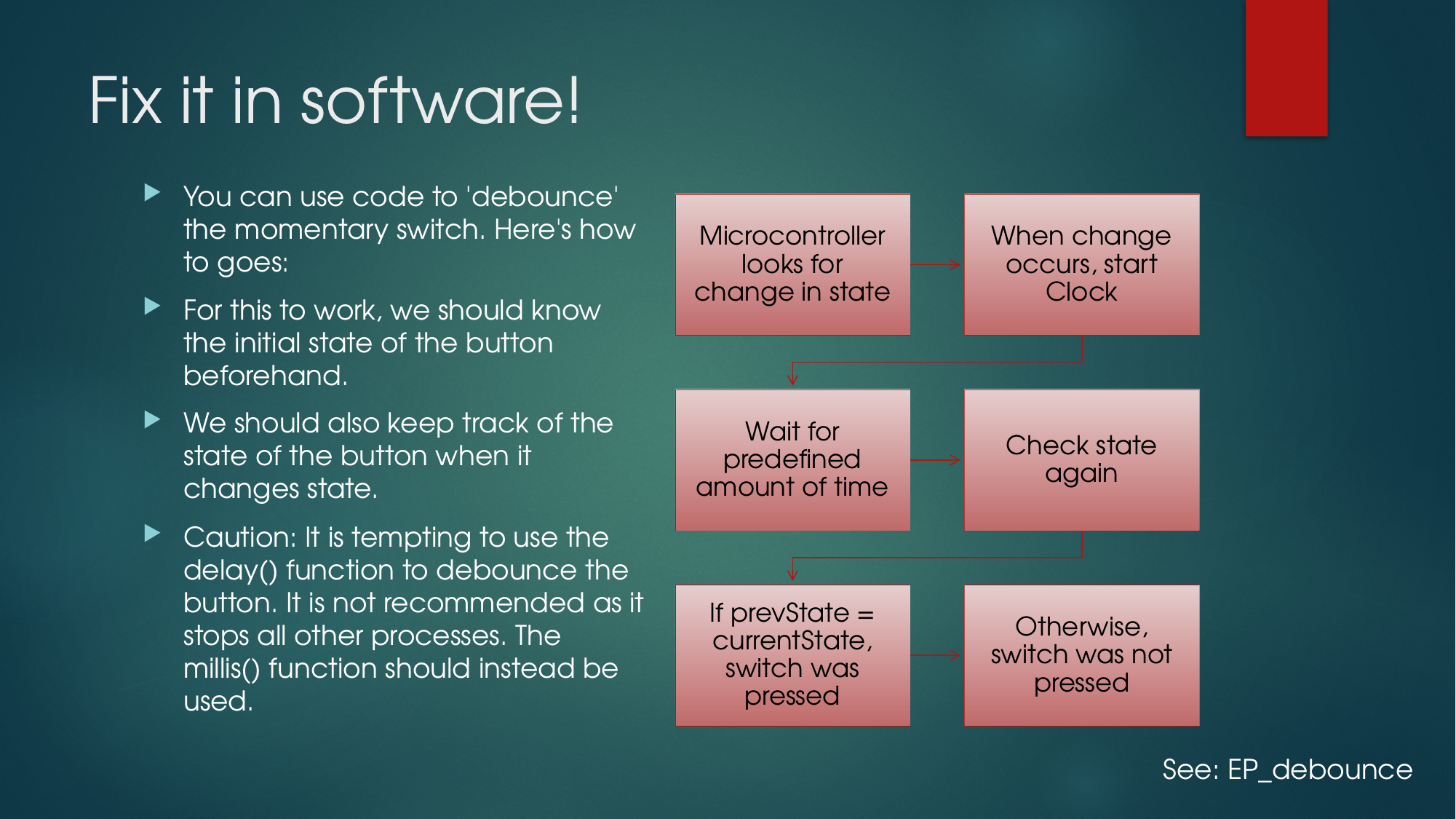

# Fix it in software!

Microcontroller looks for change in state

When change occurs, start Clock

Wait for predefined amount of time

Check state again

If prevState = currentState, switch was pressed
Otherwise, switch was not pressed
You can use code to 'debounce' the momentary switch. Here's how to goes:
For this to work, we should know the initial state of the button beforehand.
We should also keep track of the state of the button when it changes state.
Caution: It is tempting to use the delay() function to debounce the button. It is not recommended as it stops all other processes. The millis() function should instead be used.
See: EP_debounce